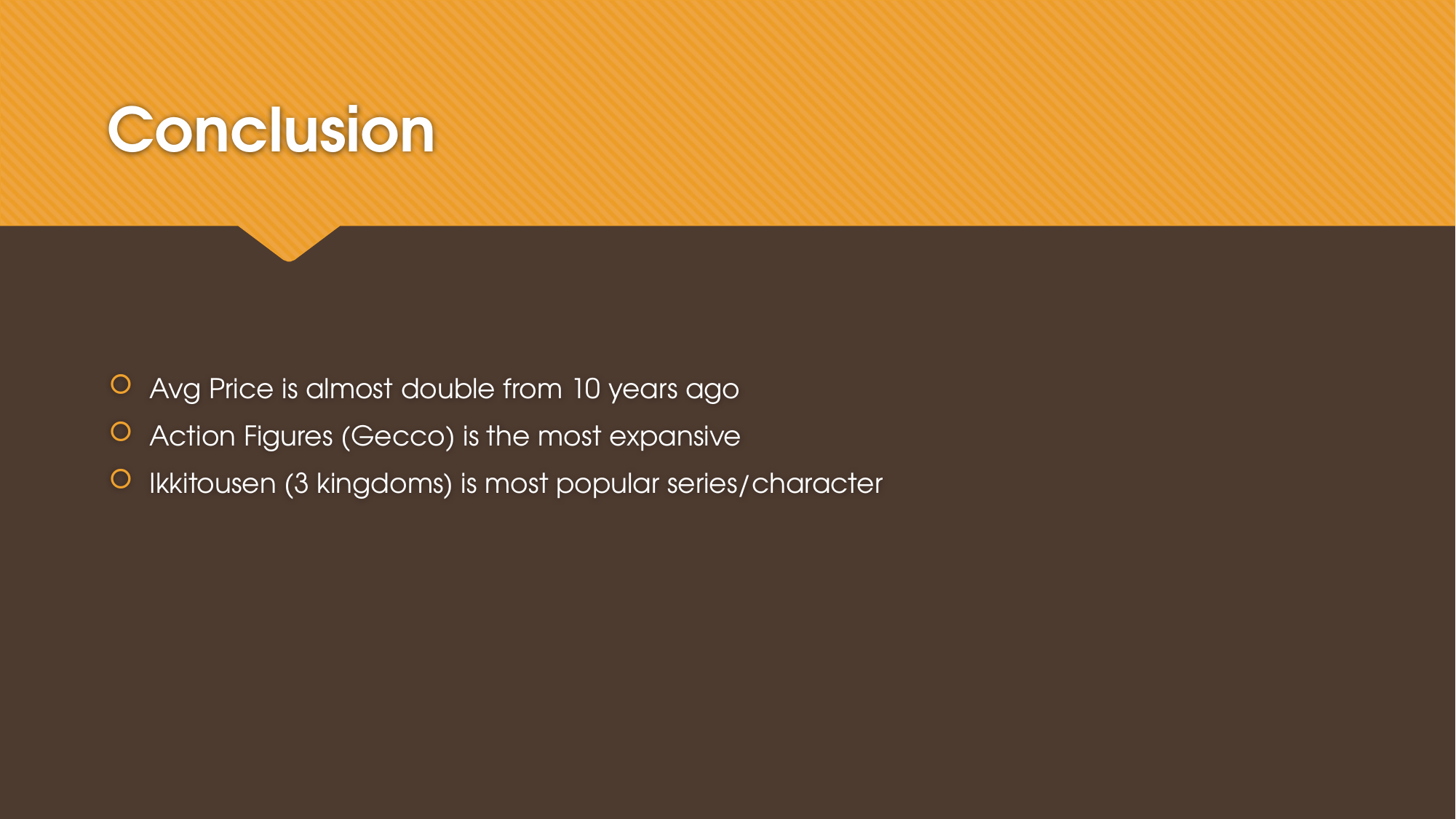

# Conclusion
Avg Price is almost double from 10 years ago
Action Figures (Gecco) is the most expansive
Ikkitousen (3 kingdoms) is most popular series/character